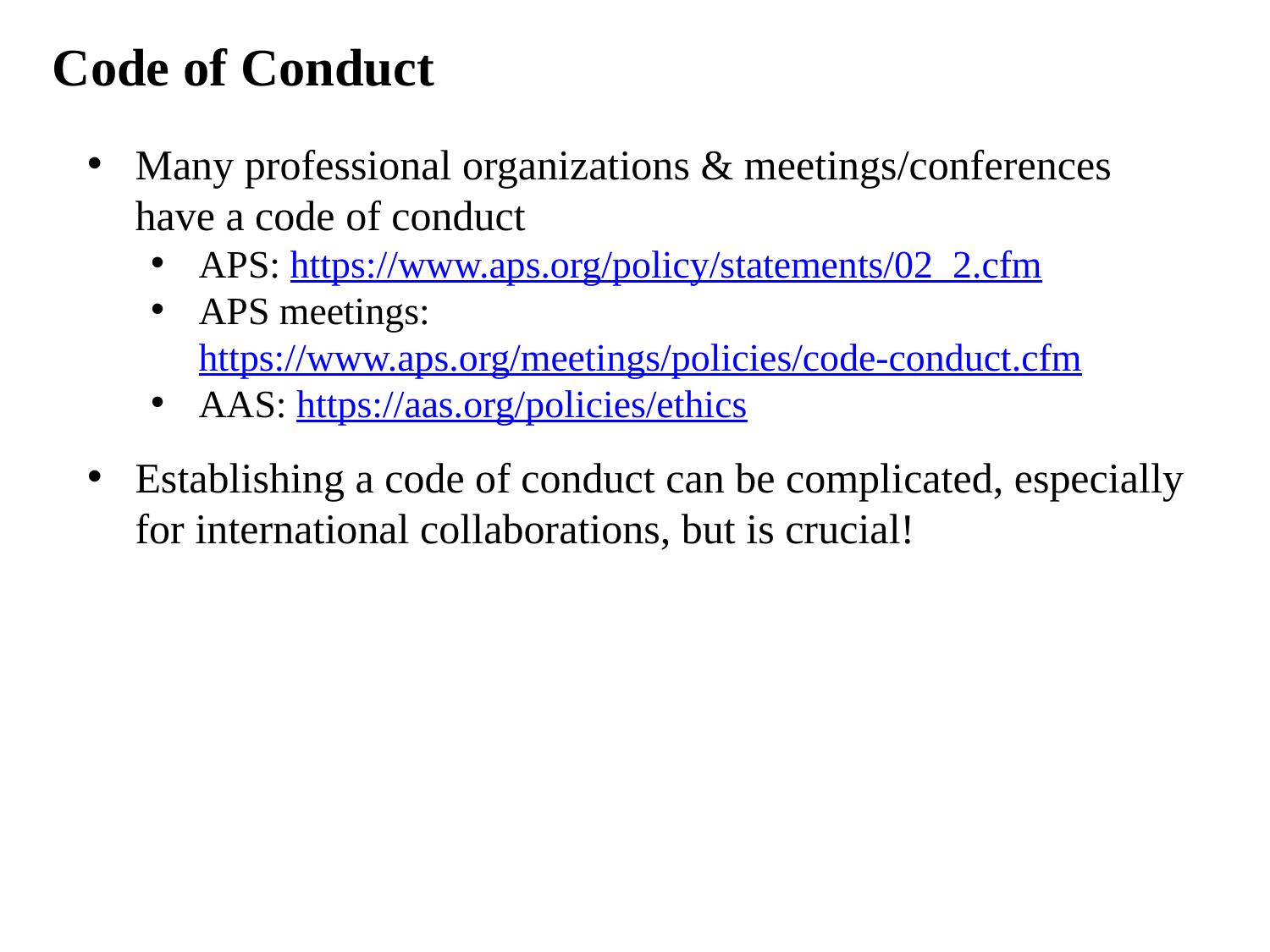

Code of Conduct
Many professional organizations & meetings/conferences have a code of conduct
APS: https://www.aps.org/policy/statements/02_2.cfm
APS meetings: https://www.aps.org/meetings/policies/code-conduct.cfm
AAS: https://aas.org/policies/ethics

Establishing a code of conduct can be complicated, especially for international collaborations, but is crucial!